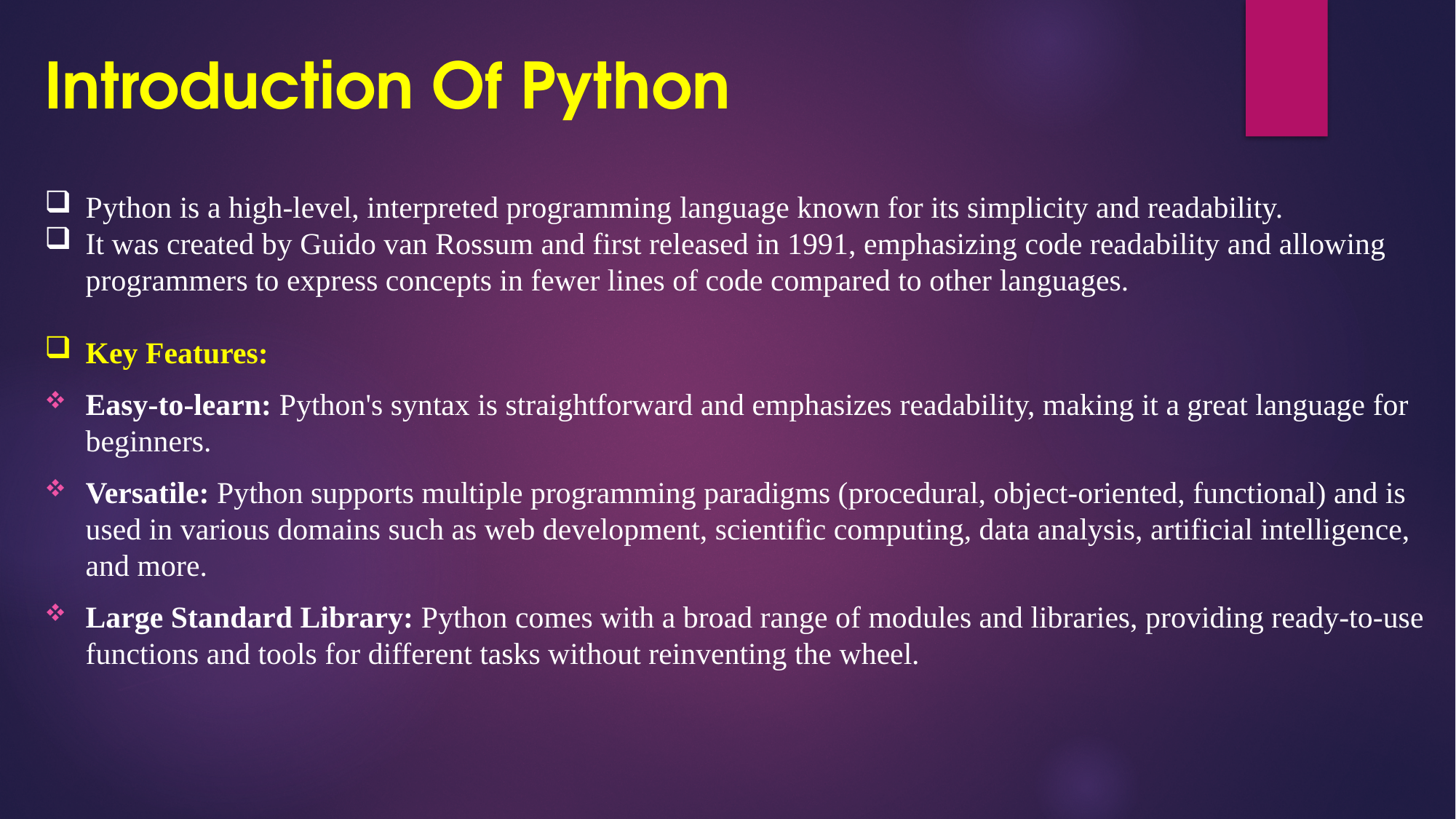

# Introduction Of Python
Python is a high-level, interpreted programming language known for its simplicity and readability.
It was created by Guido van Rossum and first released in 1991, emphasizing code readability and allowing programmers to express concepts in fewer lines of code compared to other languages.

Key Features:
Easy-to-learn: Python's syntax is straightforward and emphasizes readability, making it a great language for beginners.
Versatile: Python supports multiple programming paradigms (procedural, object-oriented, functional) and is used in various domains such as web development, scientific computing, data analysis, artificial intelligence, and more.
Large Standard Library: Python comes with a broad range of modules and libraries, providing ready-to-use functions and tools for different tasks without reinventing the wheel.